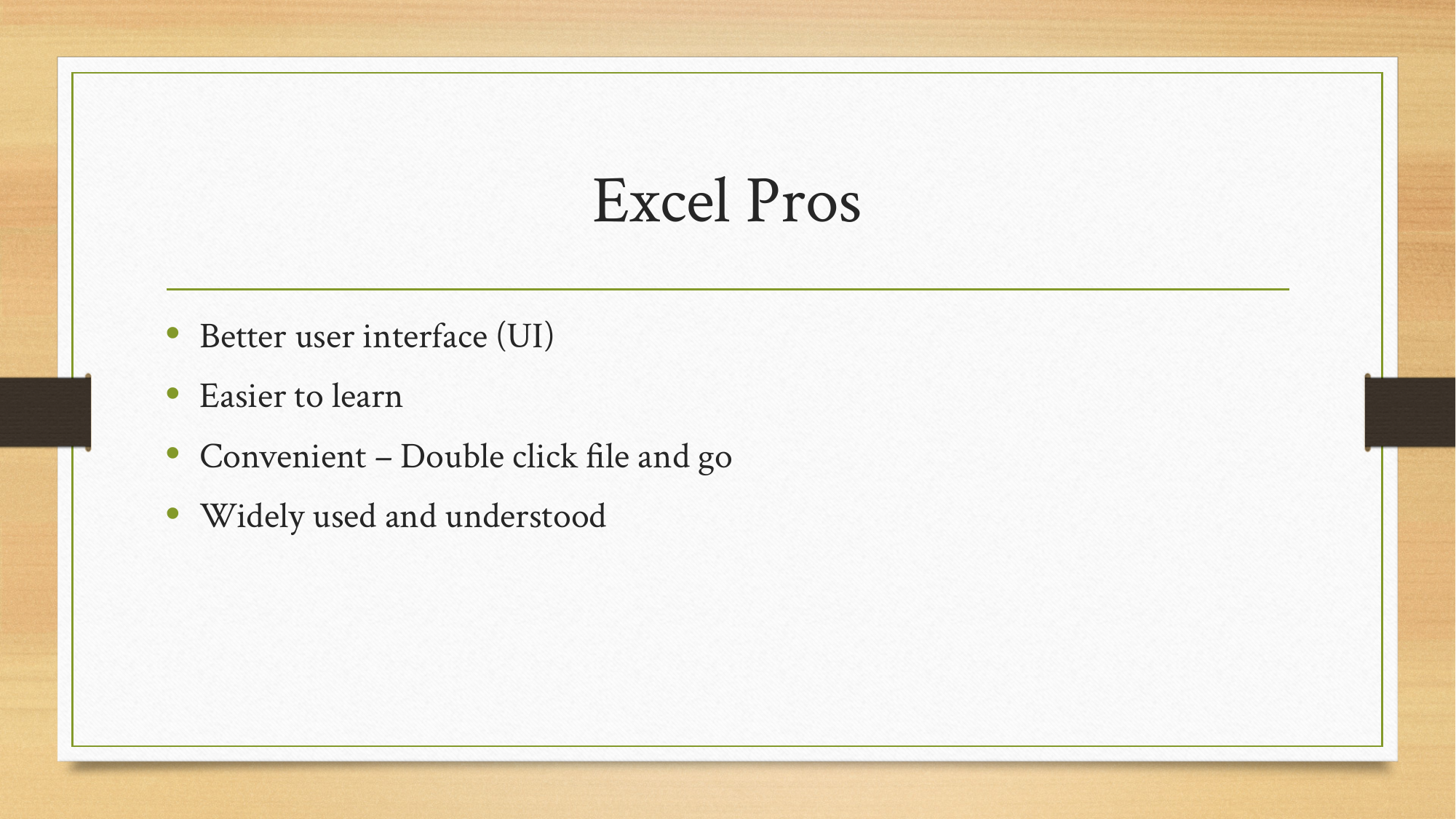

# Excel Pros
Better user interface (UI)
Easier to learn
Convenient – Double click file and go
Widely used and understood